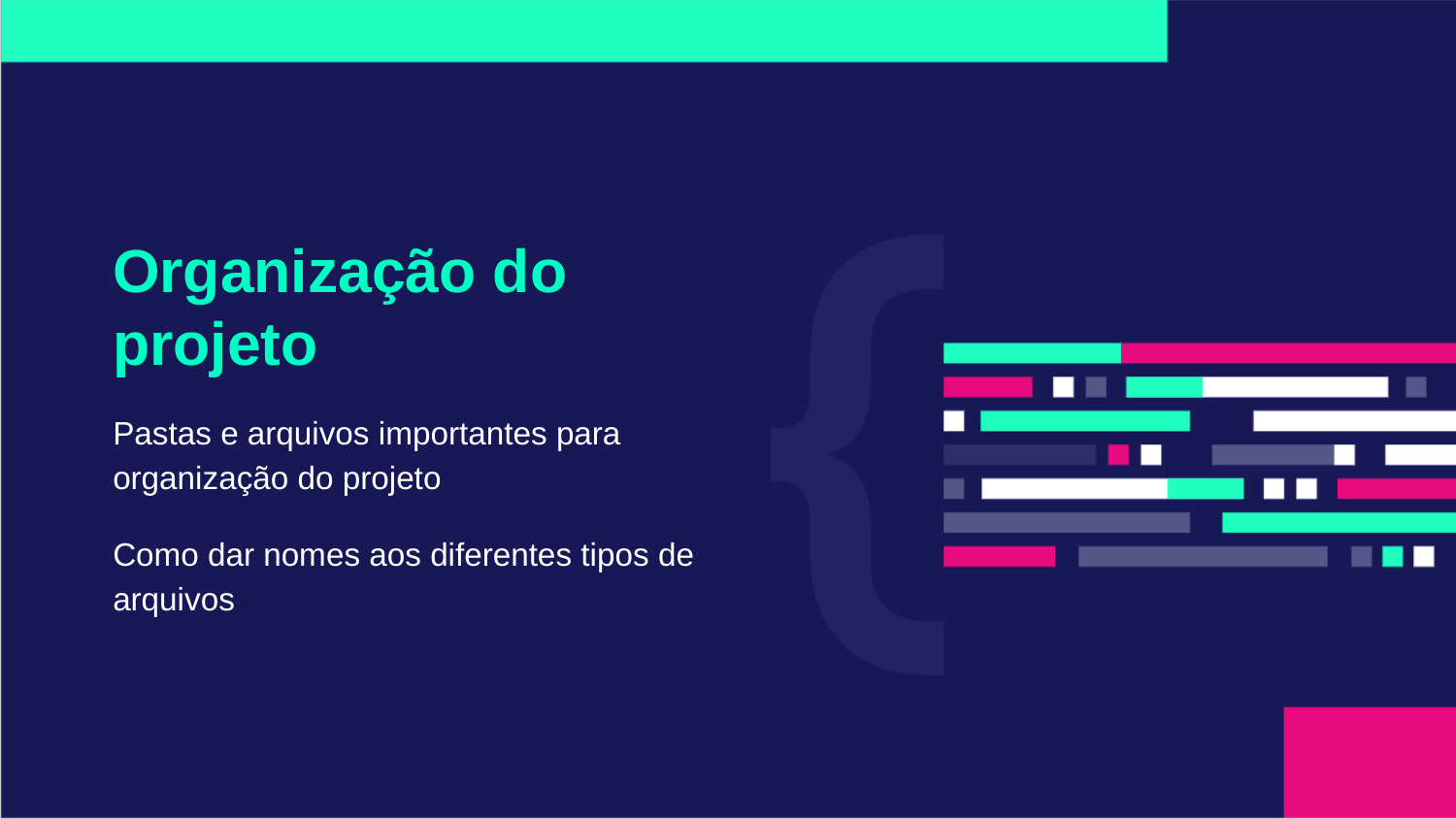

Organização do projeto
Pastas e arquivos importantes para organização do projeto
Como dar nomes aos diferentes tipos de arquivos